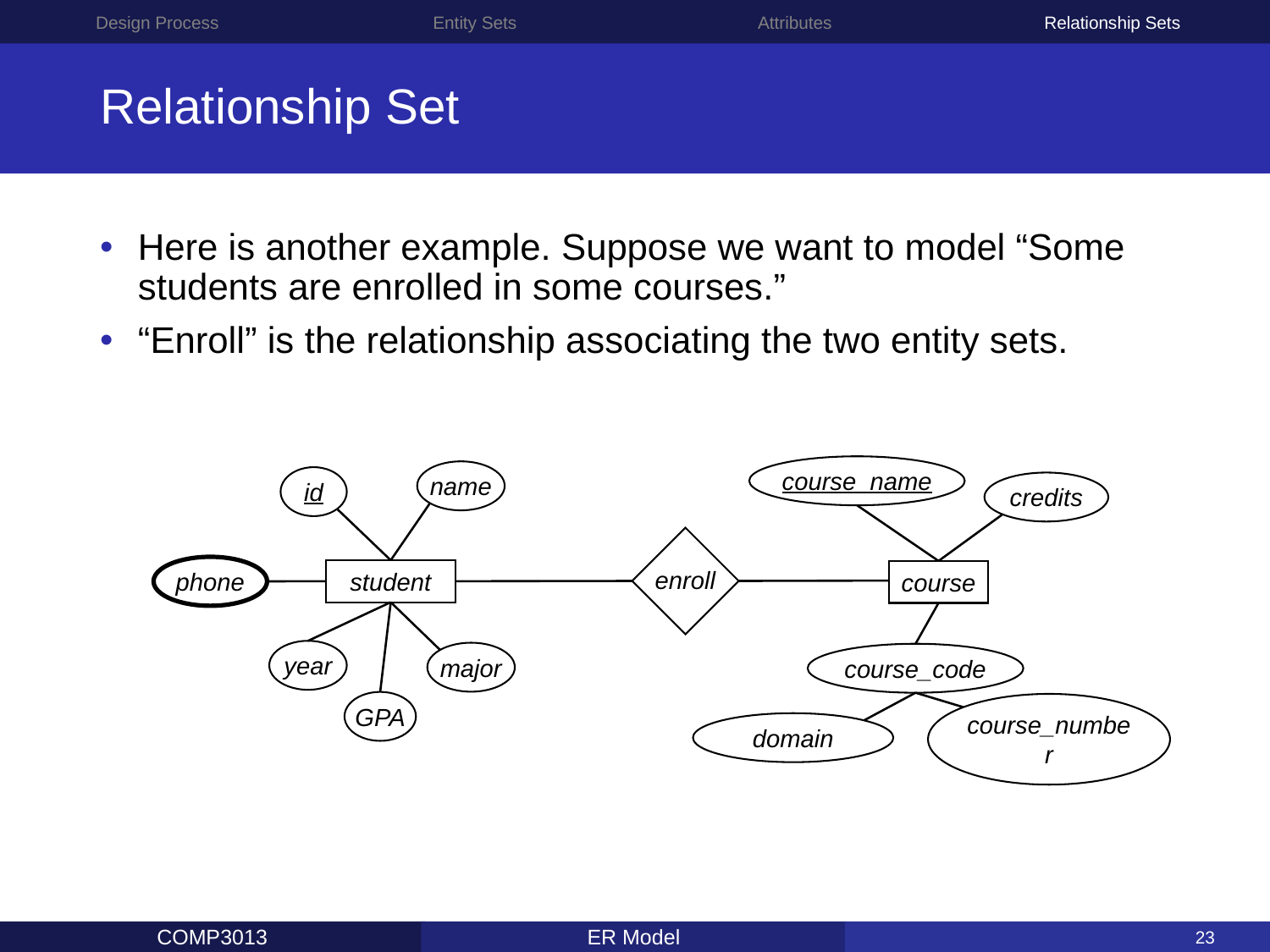

Design Process
Entity Sets
Attributes
Relationship Sets
# Relationship Set
Here is another example. Suppose we want to model “Some students are enrolled in some courses.”
“Enroll” is the relationship associating the two entity sets.
course_name
credits
course
course_code
domain
course_number
name
id
phone
student
year
major
GPA

enroll